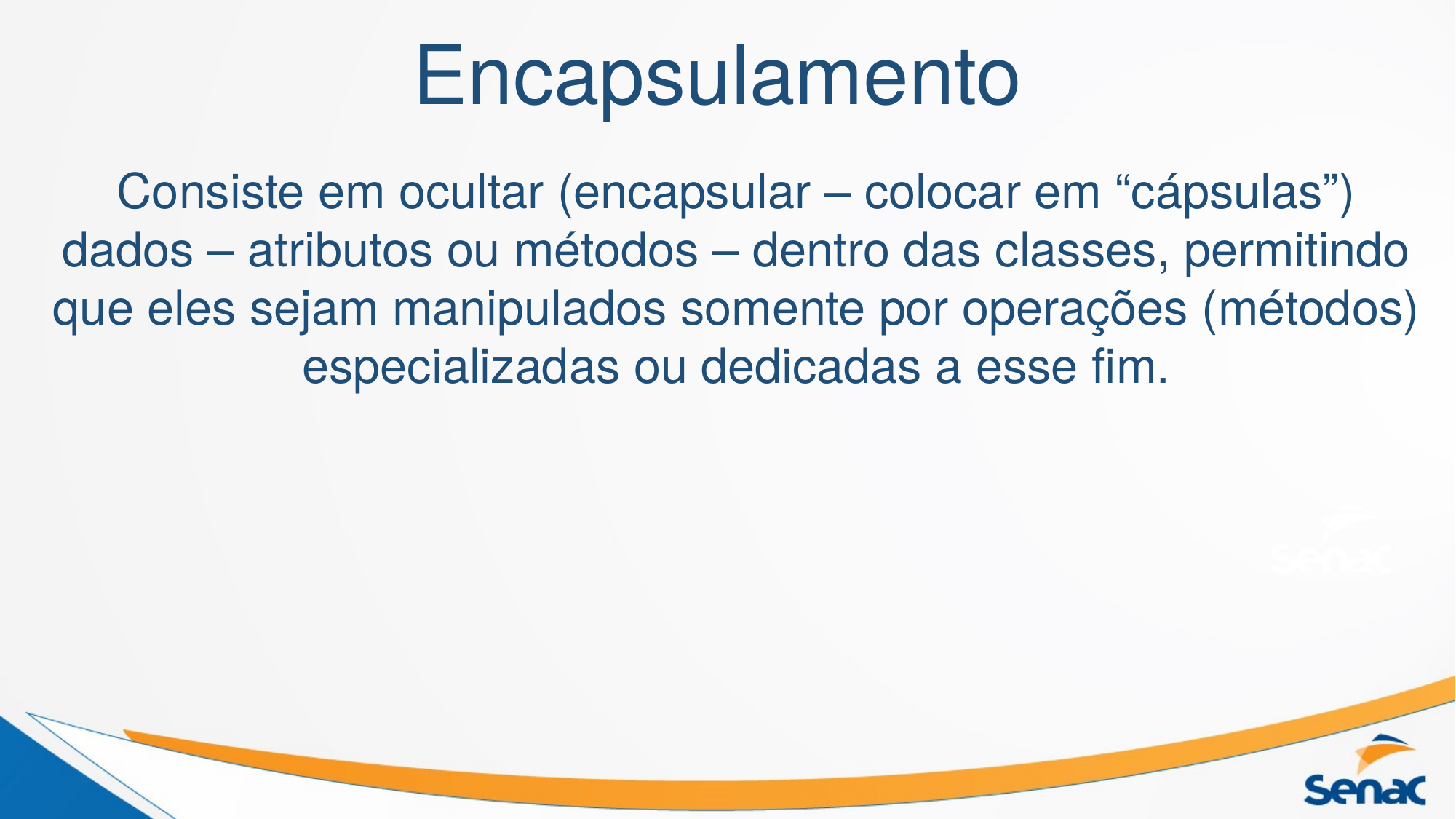

# Encapsulamento
Consiste em ocultar (encapsular – colocar em “cápsulas”) dados – atributos ou métodos – dentro das classes, permitindo que eles sejam manipulados somente por operações (métodos) especializadas ou dedicadas a esse fim.